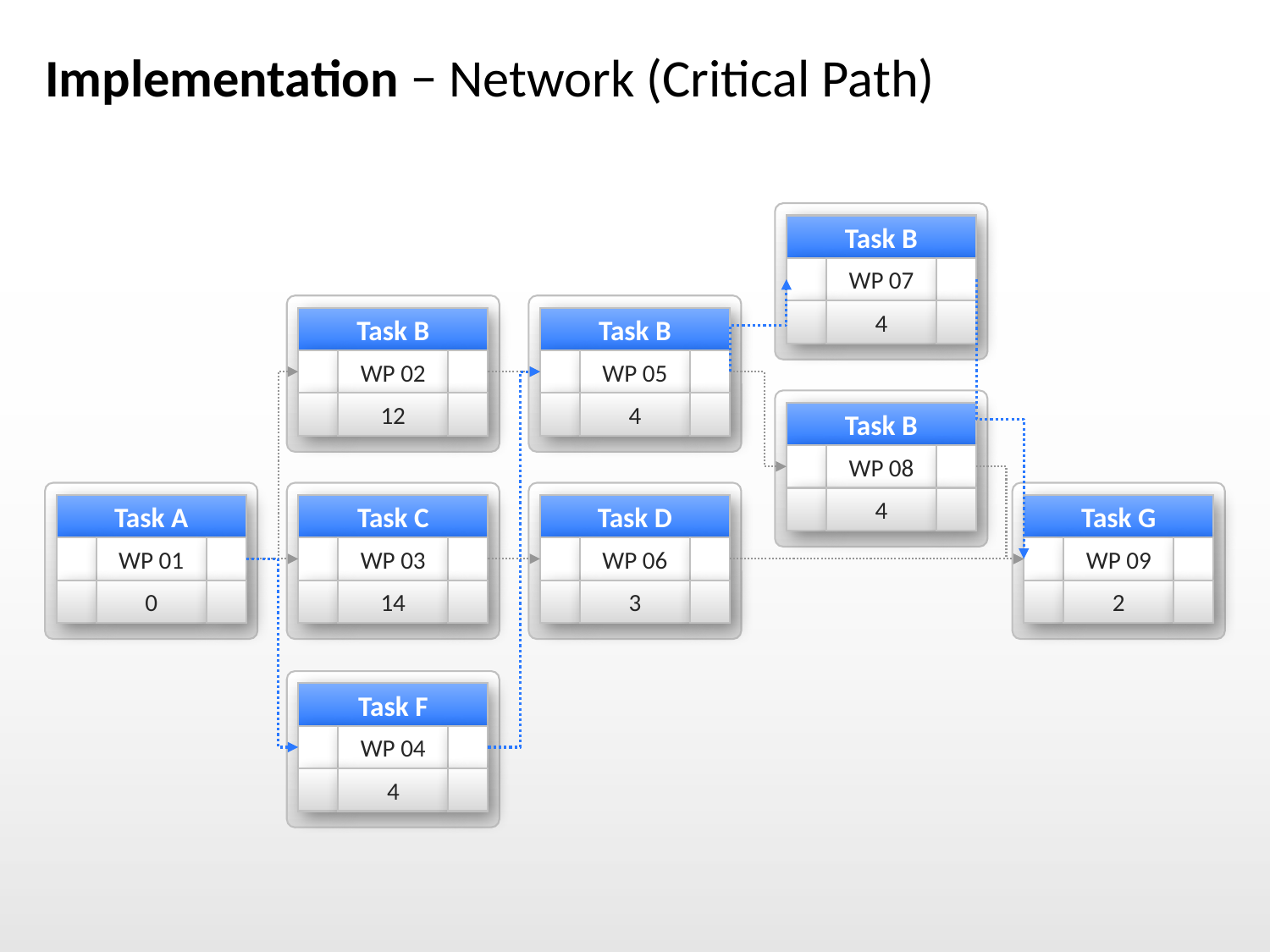

# Implementation − Network (Critical Path)

Task B

WP 07

4

Task B

WP 02

12

Task B

WP 05

4

Task B

WP 08

4

Task A

WP 01

0

Task C

WP 03

14

Task D

WP 06

3

Task G

WP 09

2

Task F

WP 04

4